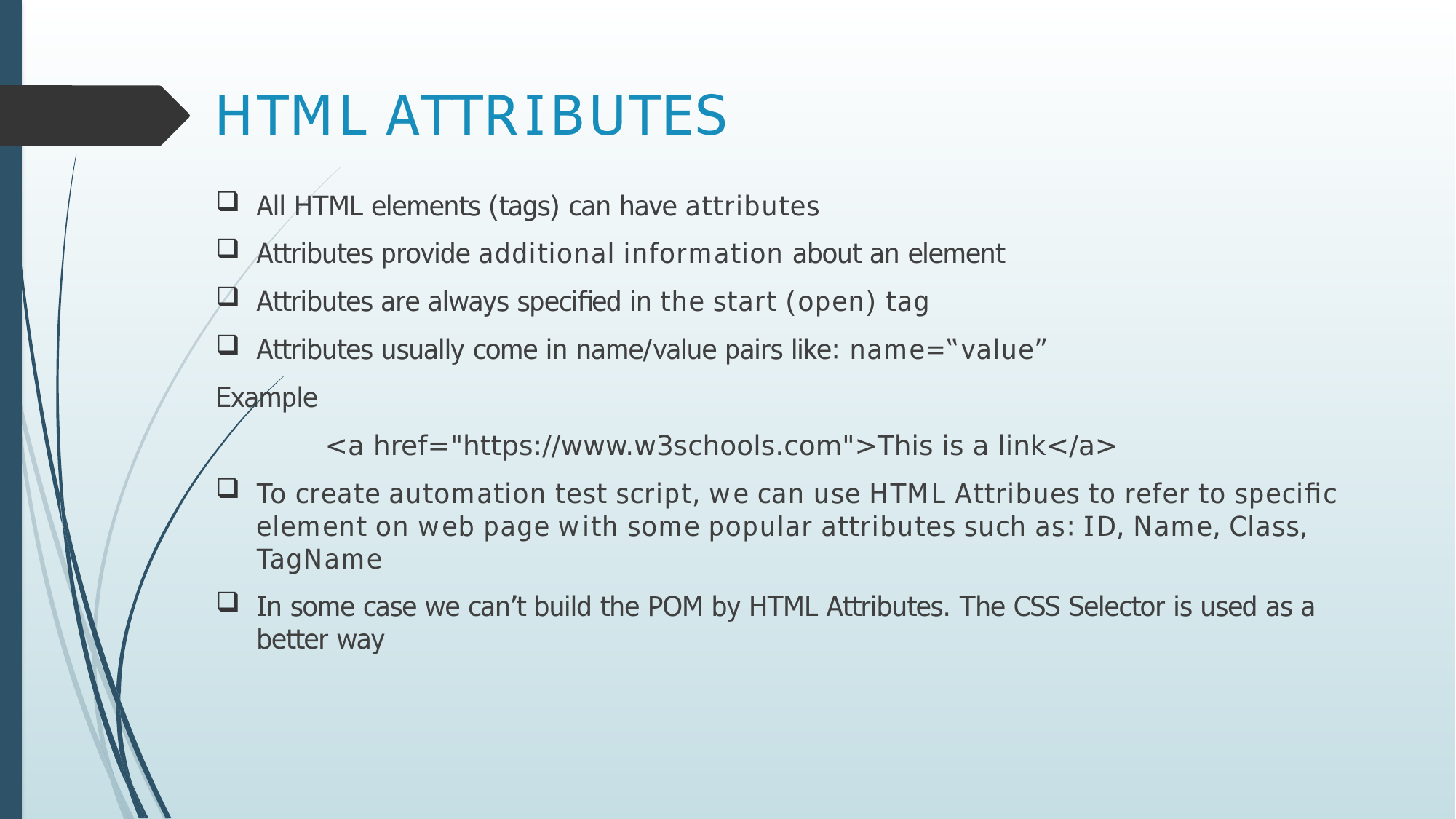

# HTML ATTRIBUTES
All HTML elements (tags) can have attributes
Attributes provide additional information about an element
Attributes are always specified in the start (open) tag
Attributes usually come in name/value pairs like: name=“value”
Example
	<a href="https://www.w3schools.com">This is a link</a>
To create automation test script, we can use HTML Attribues to refer to specific element on web page with some popular attributes such as: ID, Name, Class, TagName
In some case we can’t build the POM by HTML Attributes. The CSS Selector is used as a better way